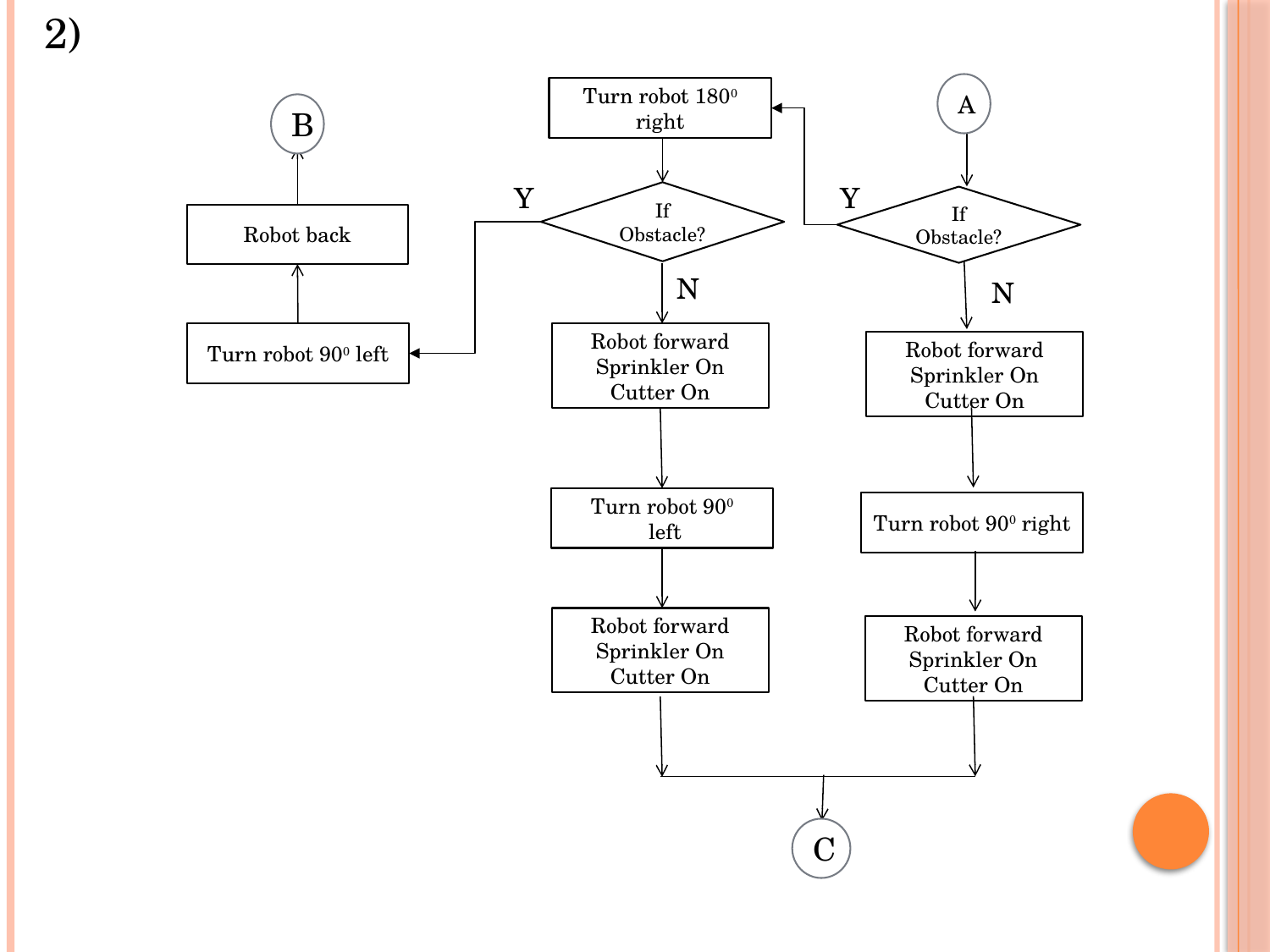

2)
A
Turn robot 1800 right
B
Y
Y
If Obstacle?
If Obstacle?
Robot back
N
N
Turn robot 900 left
Robot forward
Sprinkler On
Cutter On
Robot forward
Sprinkler On
Cutter On
Turn robot 900
 left
Turn robot 900 right
Robot forward
Sprinkler On
Cutter On
Robot forward
Sprinkler On
Cutter On
C